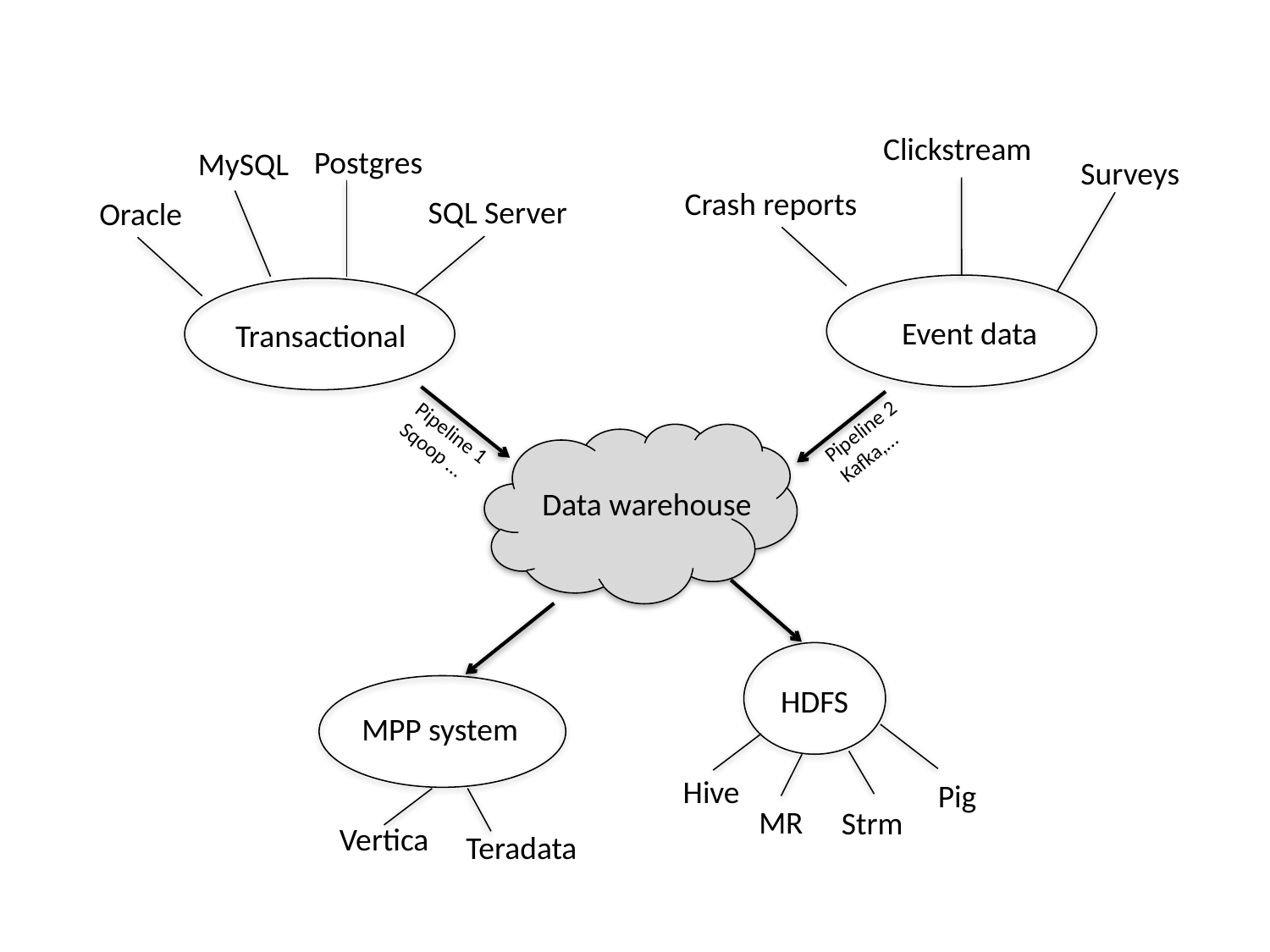

Clickstream
Postgres
MySQL
Surveys
Crash reports
SQL Server
Oracle

Event data
Transactional
Pipeline 2
Kafka,…
Pipeline 1
Sqoop …

Data warehouse

HDFS

MPP system
Hive
Pig
MR
Strm
Vertica
Teradata